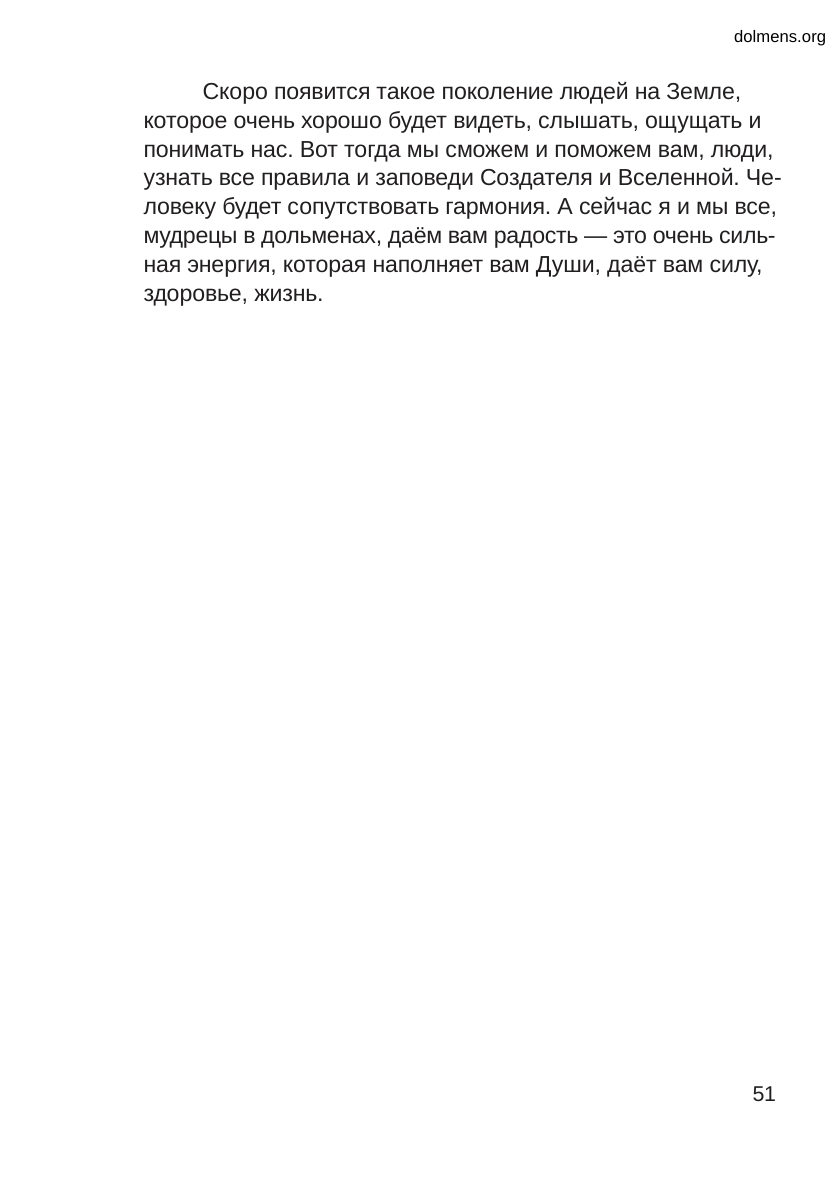

dolmens.org

Скоро появится такое поколение людей на Земле,
которое очень хорошо будет видеть, слышать, ощущать и
понимать нас. Вот тогда мы сможем и поможем вам, люди,
узнать все правила и заповеди Создателя и Вселенной. Че-
ловеку будет сопутствовать гармония. А сейчас я и мы все,
мудрецы в дольменах, даём вам радость — это очень силь-
ная энергия, которая наполняет вам Души, даёт вам силу,
здоровье, жизнь.

51